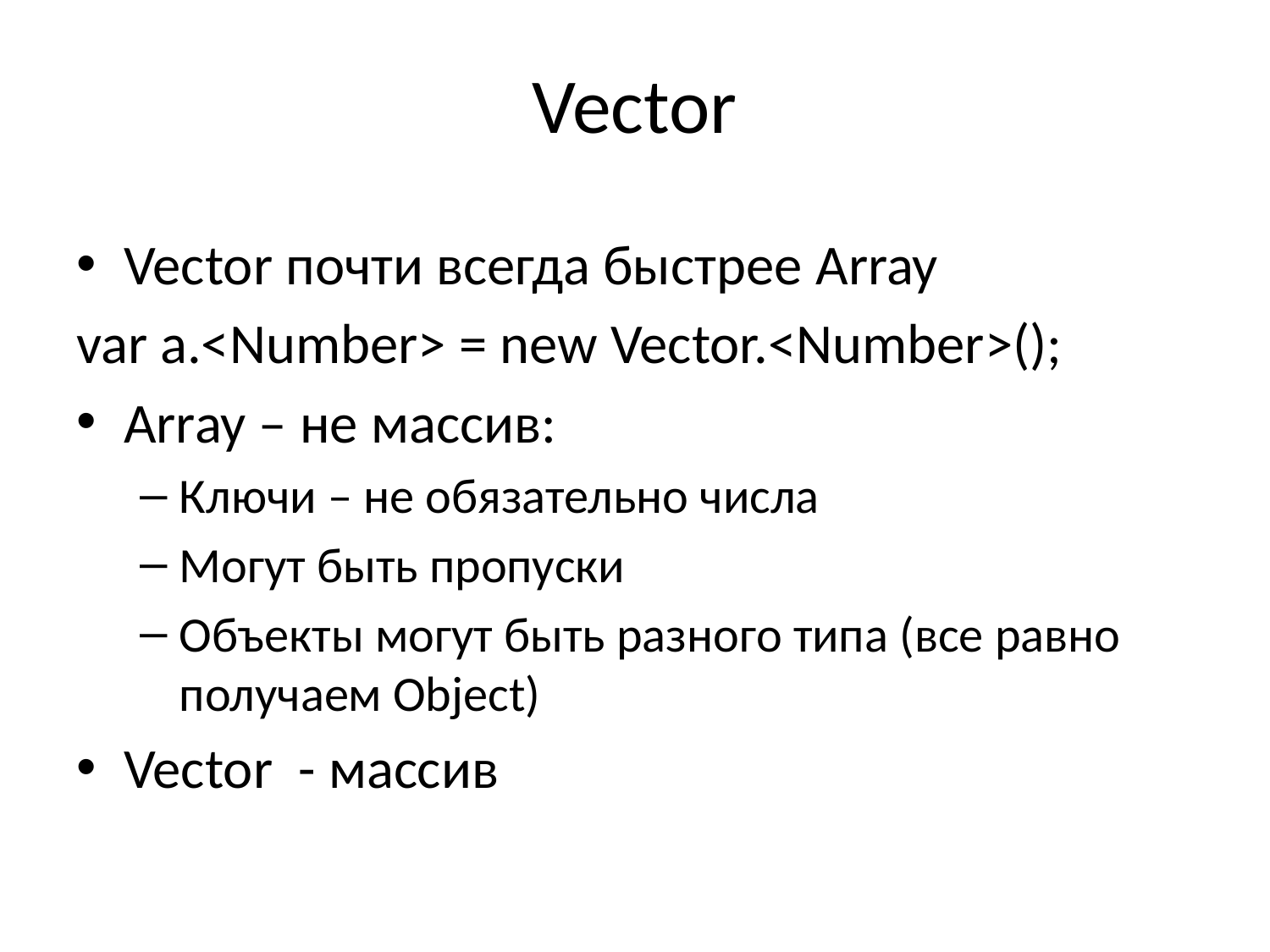

# Vector
Vector почти всегда быстрее Array
var a.<Number> = new Vector.<Number>();
Array – не массив:
Ключи – не обязательно числа
Могут быть пропуски
Объекты могут быть разного типа (все равно получаем Object)
Vector  - массив